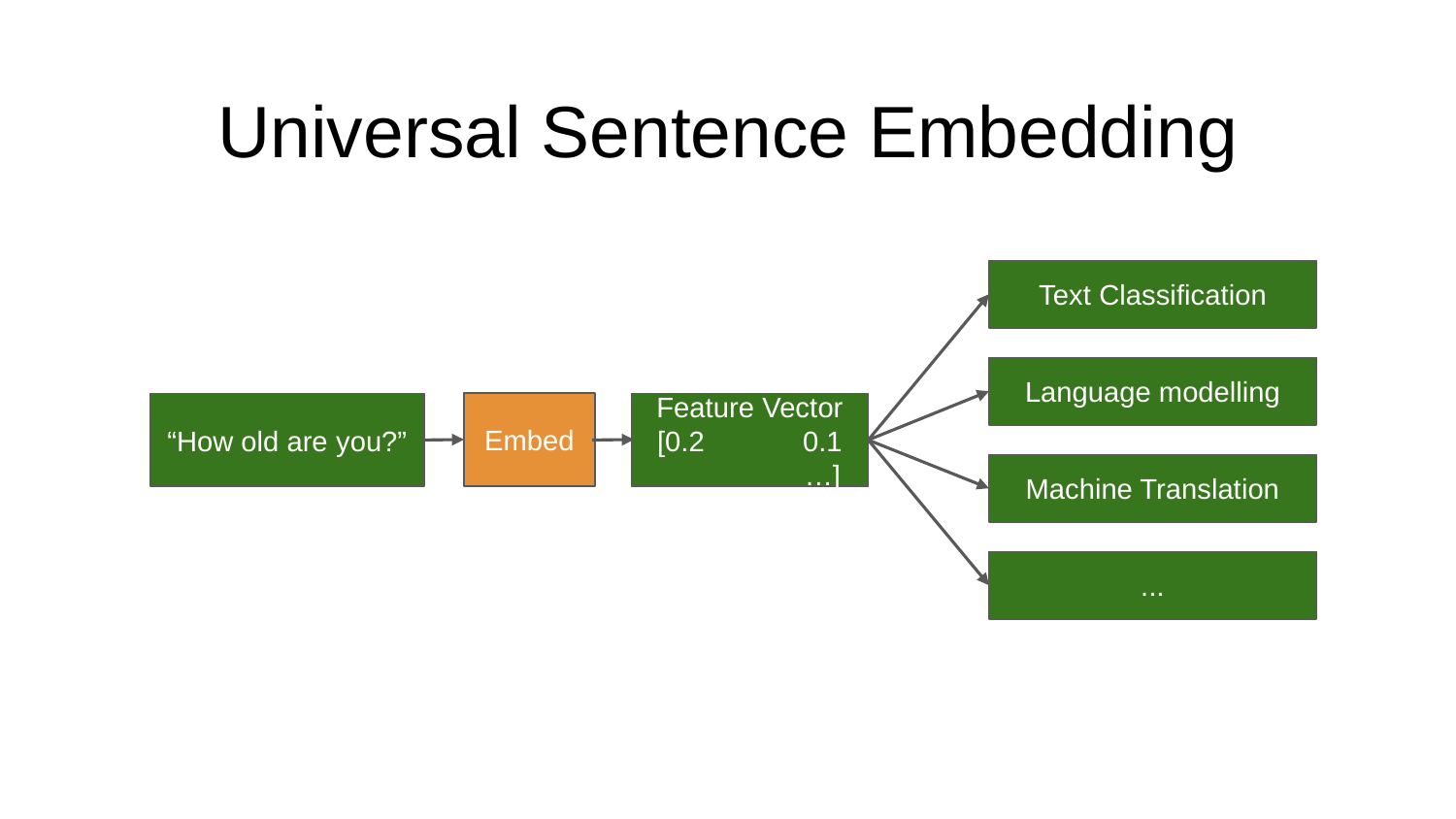

# Universal Sentence Embedding

Text Classification
Language modelling
Embed
“How old are you?”
Feature Vector
[0.2 	0.1	…]
Machine Translation
...